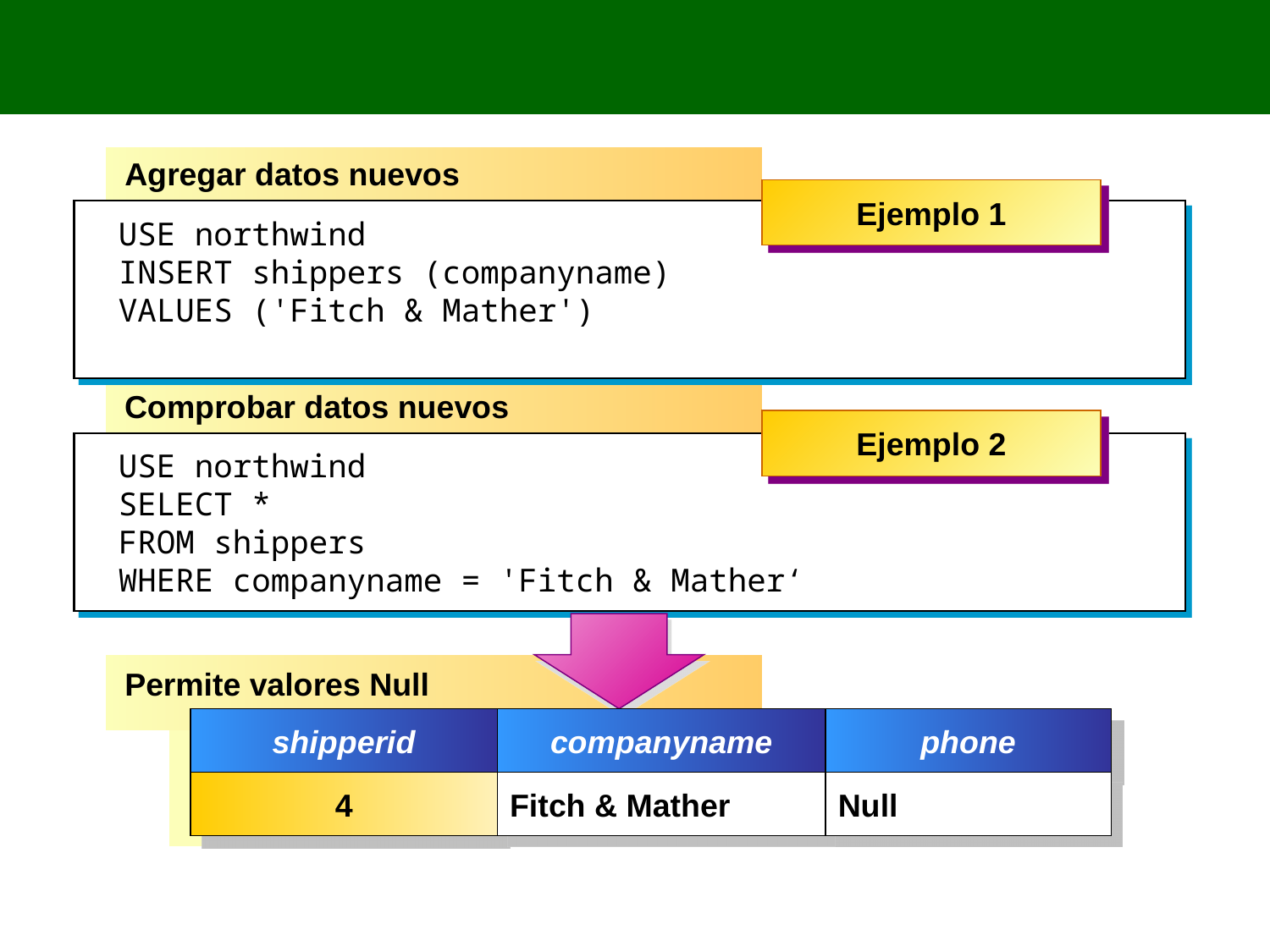

# 4. Inserción de datos parciales

Agregar datos nuevos
Ejemplo 1
USE northwind
INSERT shippers (companyname)
VALUES ('Fitch & Mather')

Comprobar datos nuevos
Ejemplo 2
USE northwind
SELECT *
FROM shippers
WHERE companyname = 'Fitch & Mather‘

Permite valores Null

shipperid
companyname
phone
4
Fitch & Mather
Null